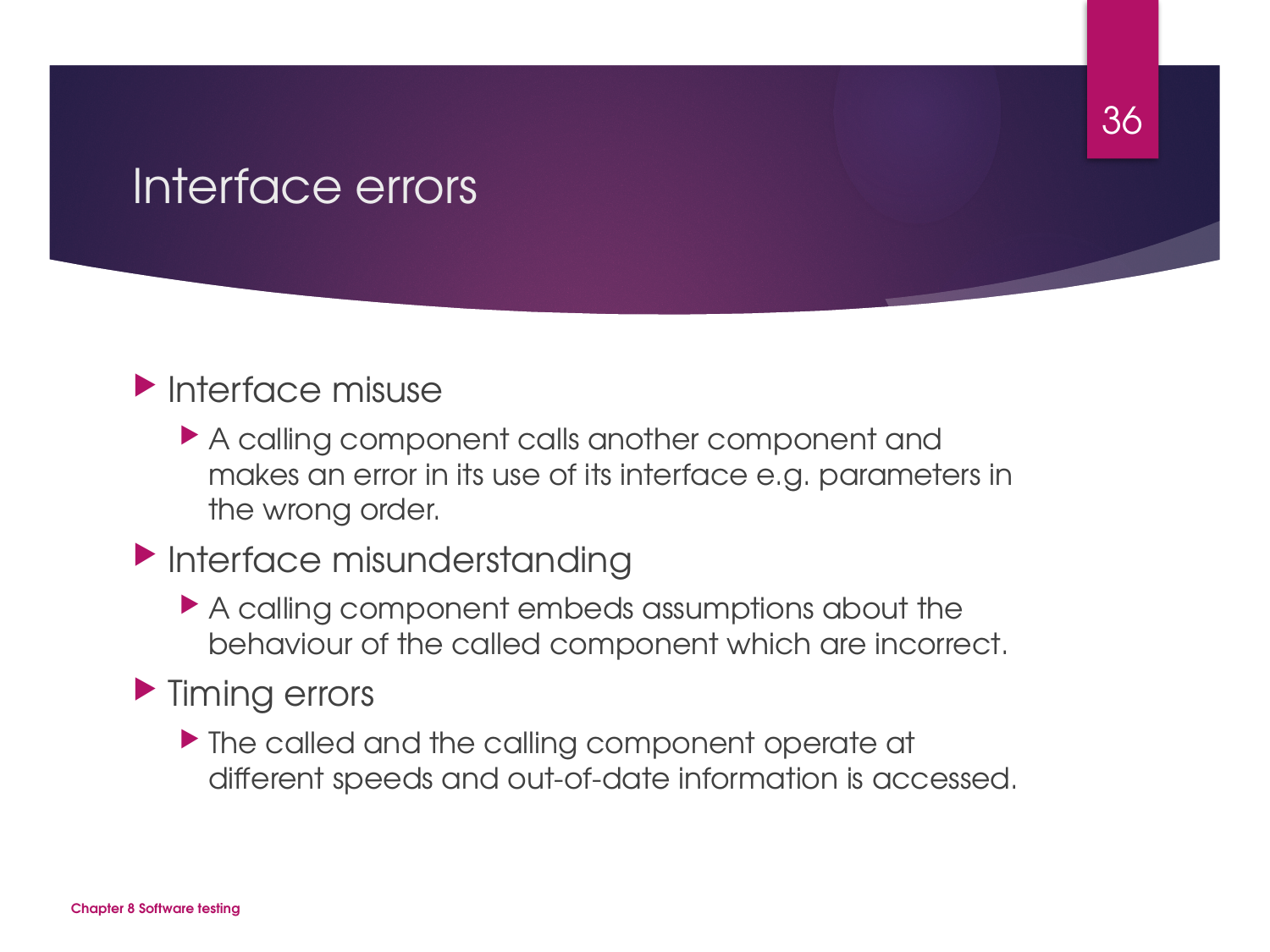

36
# Interface errors
Interface misuse
A calling component calls another component and makes an error in its use of its interface e.g. parameters in the wrong order.
Interface misunderstanding
A calling component embeds assumptions about the behaviour of the called component which are incorrect.
Timing errors
The called and the calling component operate at different speeds and out-of-date information is accessed.
Chapter 8 Software testing